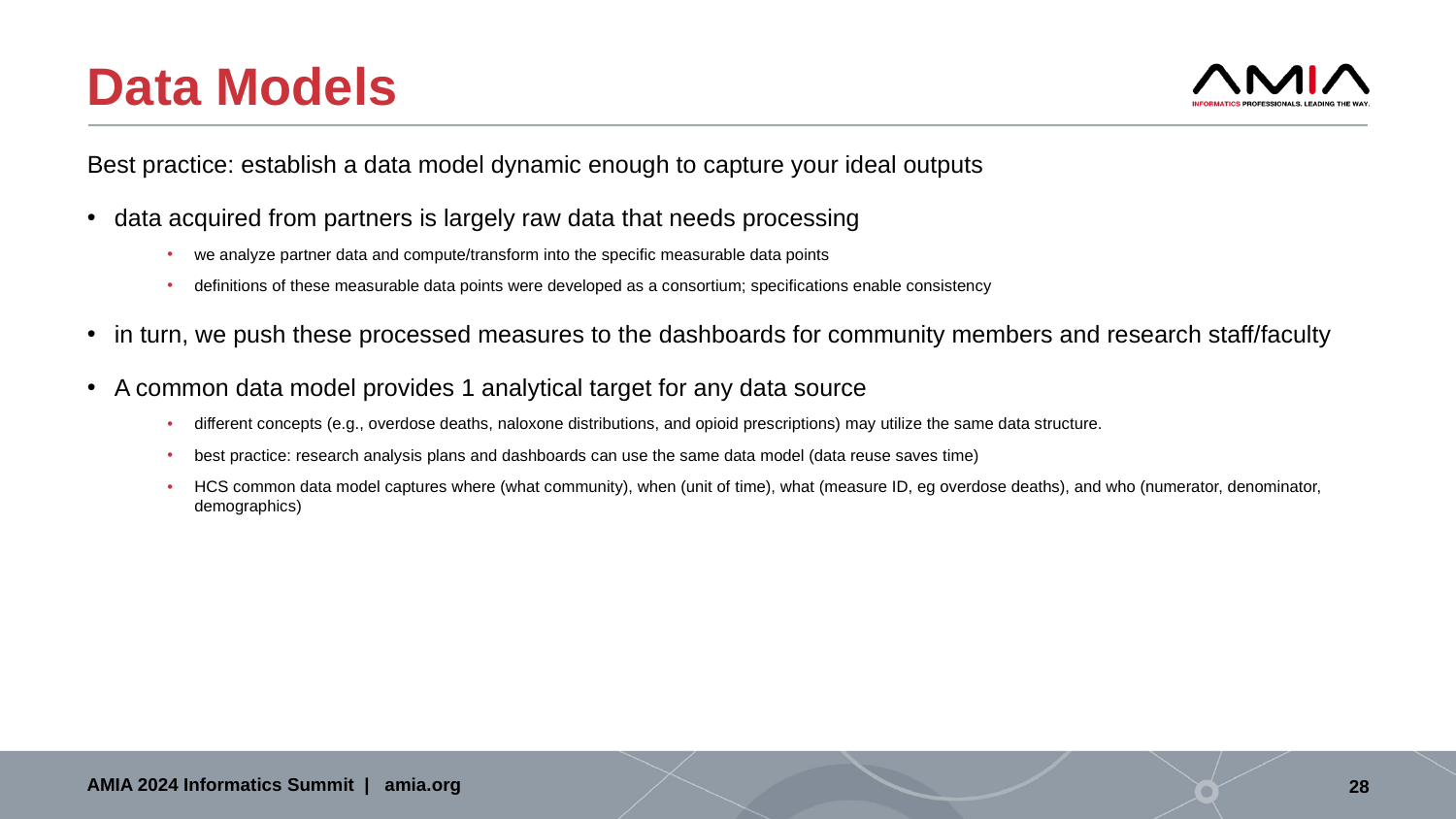

# Data Models
Best practice: establish a data model dynamic enough to capture your ideal outputs
data acquired from partners is largely raw data that needs processing
we analyze partner data and compute/transform into the specific measurable data points
definitions of these measurable data points were developed as a consortium; specifications enable consistency
in turn, we push these processed measures to the dashboards for community members and research staff/faculty
A common data model provides 1 analytical target for any data source
different concepts (e.g., overdose deaths, naloxone distributions, and opioid prescriptions) may utilize the same data structure.
best practice: research analysis plans and dashboards can use the same data model (data reuse saves time)
HCS common data model captures where (what community), when (unit of time), what (measure ID, eg overdose deaths), and who (numerator, denominator, demographics)
AMIA 2024 Informatics Summit  |   amia.org
28